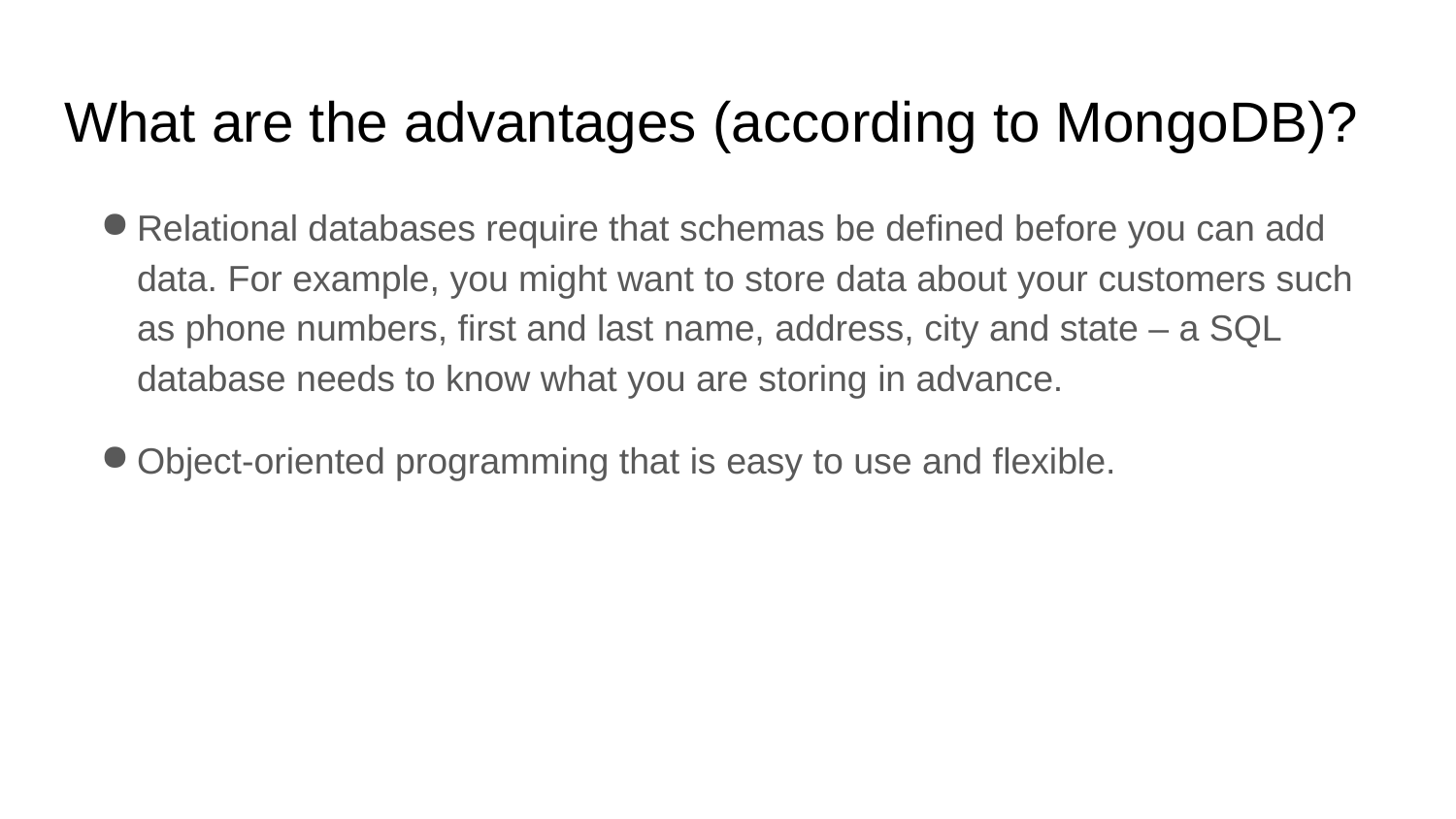

# What are the advantages (according to MongoDB)?
Relational databases require that schemas be defined before you can add data. For example, you might want to store data about your customers such as phone numbers, first and last name, address, city and state – a SQL database needs to know what you are storing in advance.
Object-oriented programming that is easy to use and flexible.